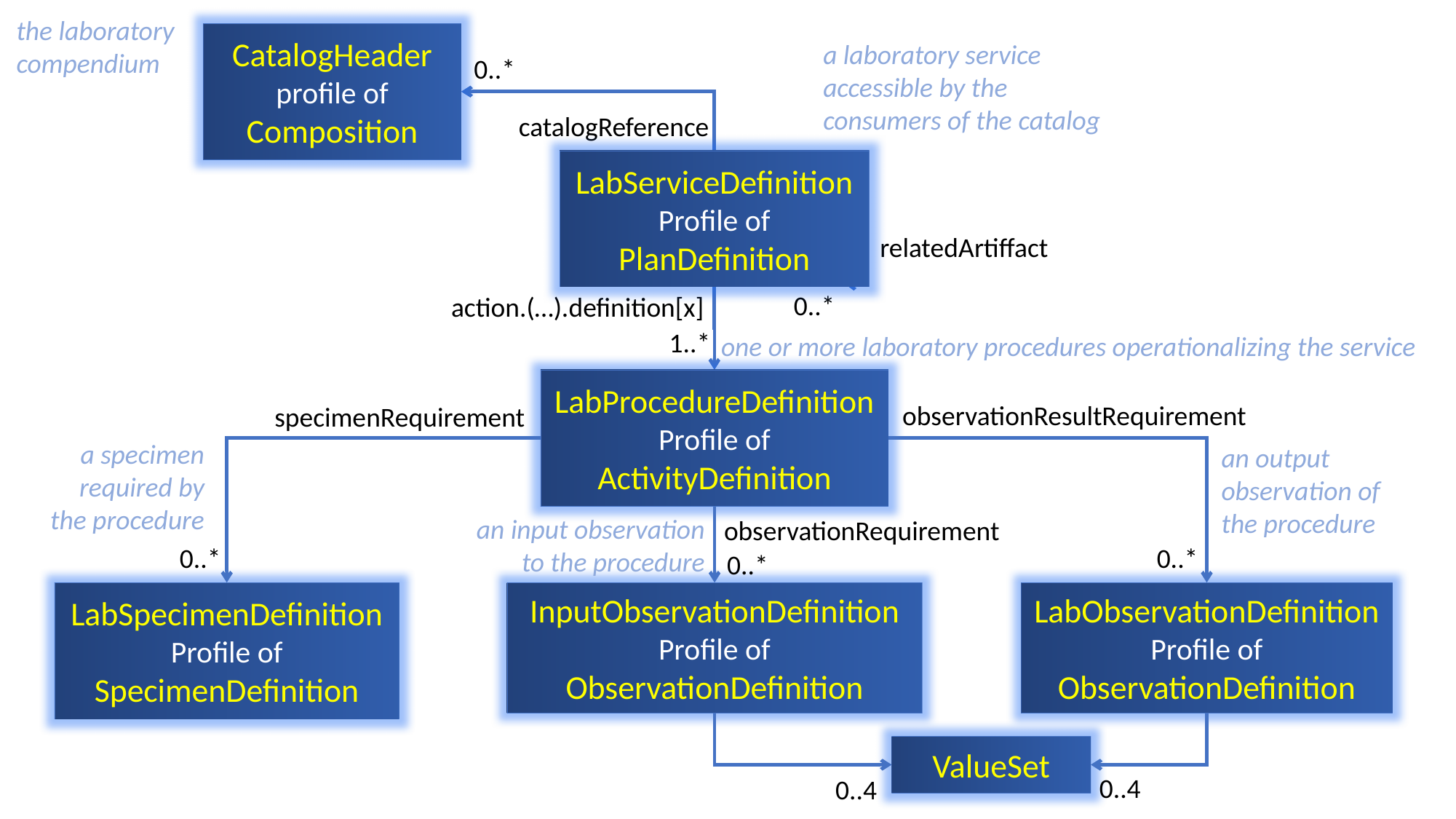

the laboratory compendium
CatalogHeader profile of Composition
a laboratory service accessible by the consumers of the catalog
0..*
catalogReference
LabServiceDefinition
Profile of PlanDefinition
relatedArtiffact

0..*
action.(…).definition[x]
1..*
one or more laboratory procedures operationalizing the service
LabProcedureDefinition
Profile of ActivityDefinition
observationResultRequirement
specimenRequirement
a specimen required by the procedure
an output observation of the procedure
an input observation to the procedure
observationRequirement
0..*
0..*
0..*
LabSpecimenDefinition
Profile of SpecimenDefinition
InputObservationDefinition
Profile of ObservationDefinition
LabObservationDefinition
Profile of ObservationDefinition
ValueSet
0..4
0..4